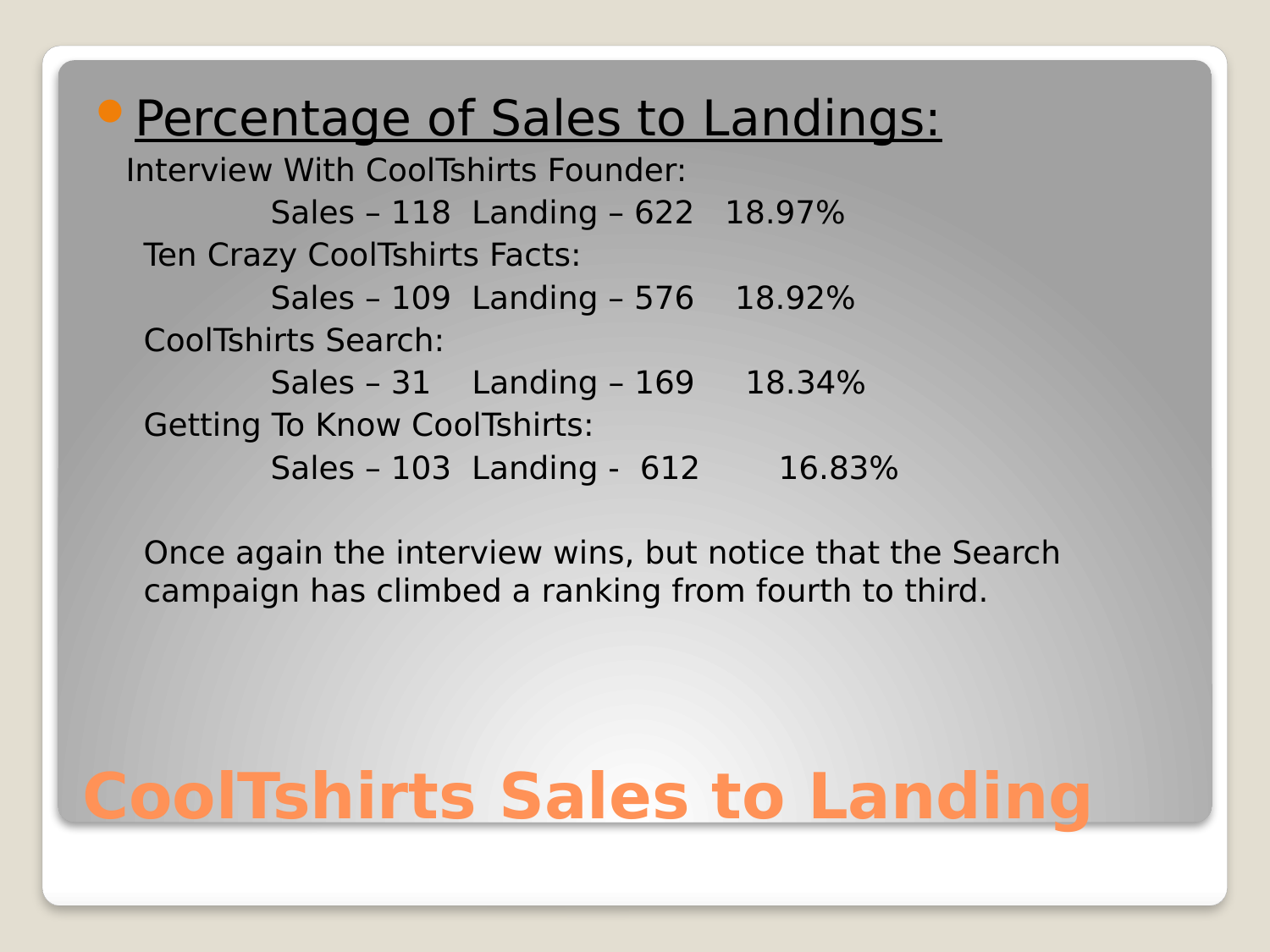

Percentage of Sales to Landings:
   Interview With CoolTshirts Founder:
	Sales – 118  Landing – 622   18.97%
Ten Crazy CoolTshirts Facts:
	Sales – 109  Landing – 576    18.92%
CoolTshirts Search:
	Sales – 31    Landing – 169     18.34%
Getting To Know CoolTshirts:
	Sales – 103  Landing -  612	16.83%

Once again the interview wins, but notice that the Search campaign has climbed a ranking from fourth to third.
# CoolTshirts Sales to Landing